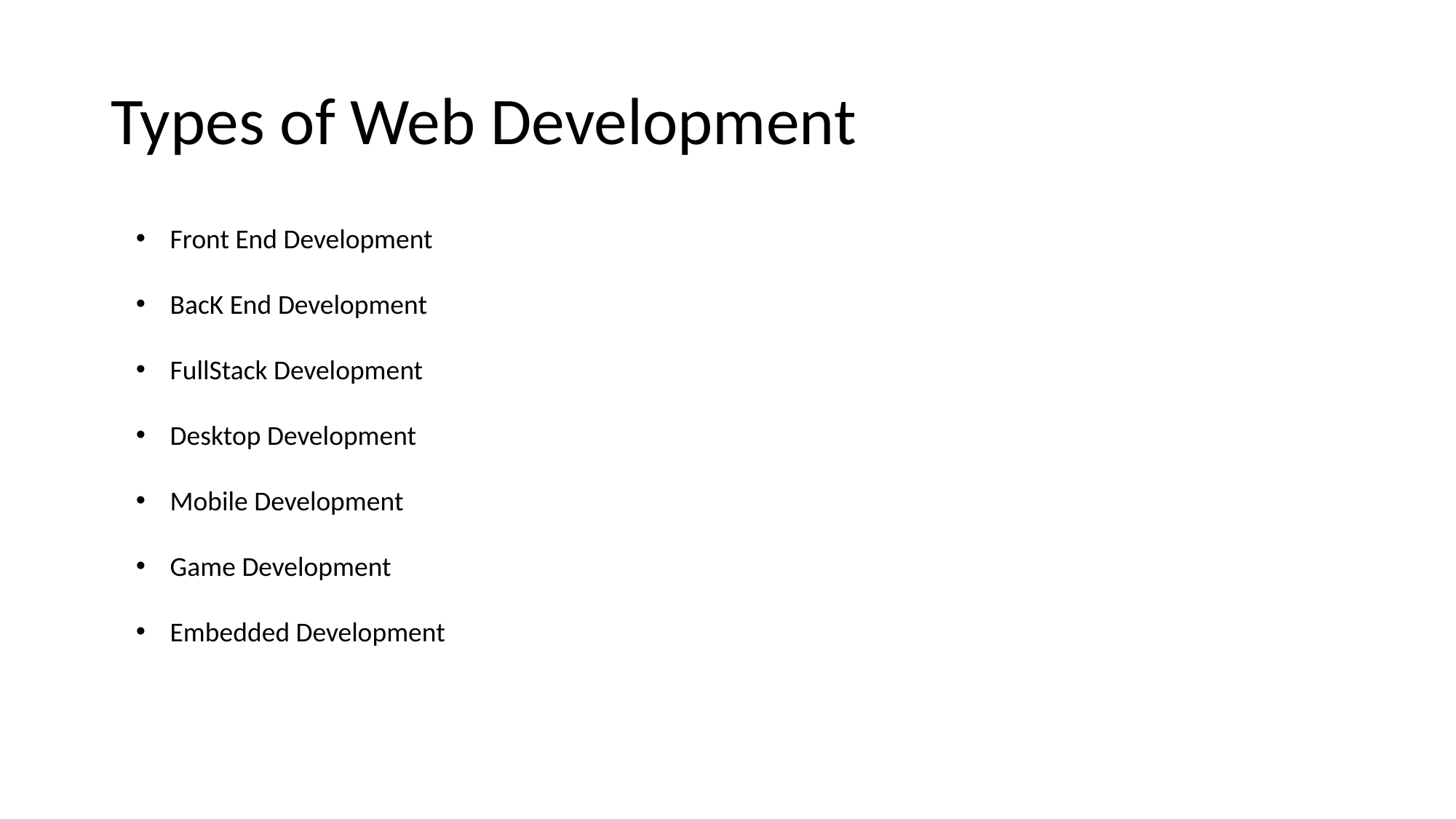

# Types of Web Development
Front End Development

BacK End Development

FullStack Development

Desktop Development

Mobile Development

Game Development

Embedded Development